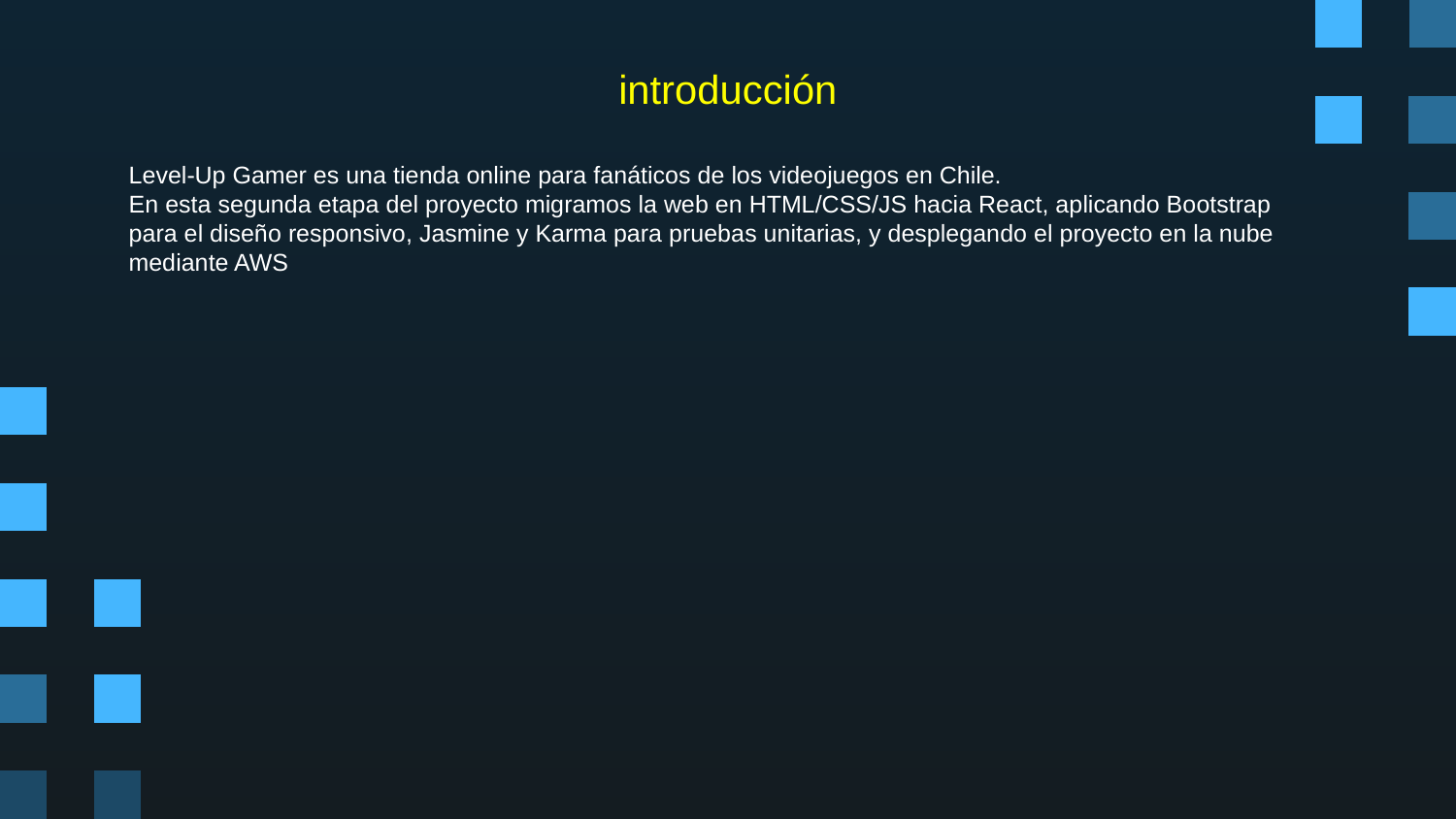

# introducción

Level-Up Gamer es una tienda online para fanáticos de los videojuegos en Chile.
En esta segunda etapa del proyecto migramos la web en HTML/CSS/JS hacia React, aplicando Bootstrap para el diseño responsivo, Jasmine y Karma para pruebas unitarias, y desplegando el proyecto en la nube mediante AWS